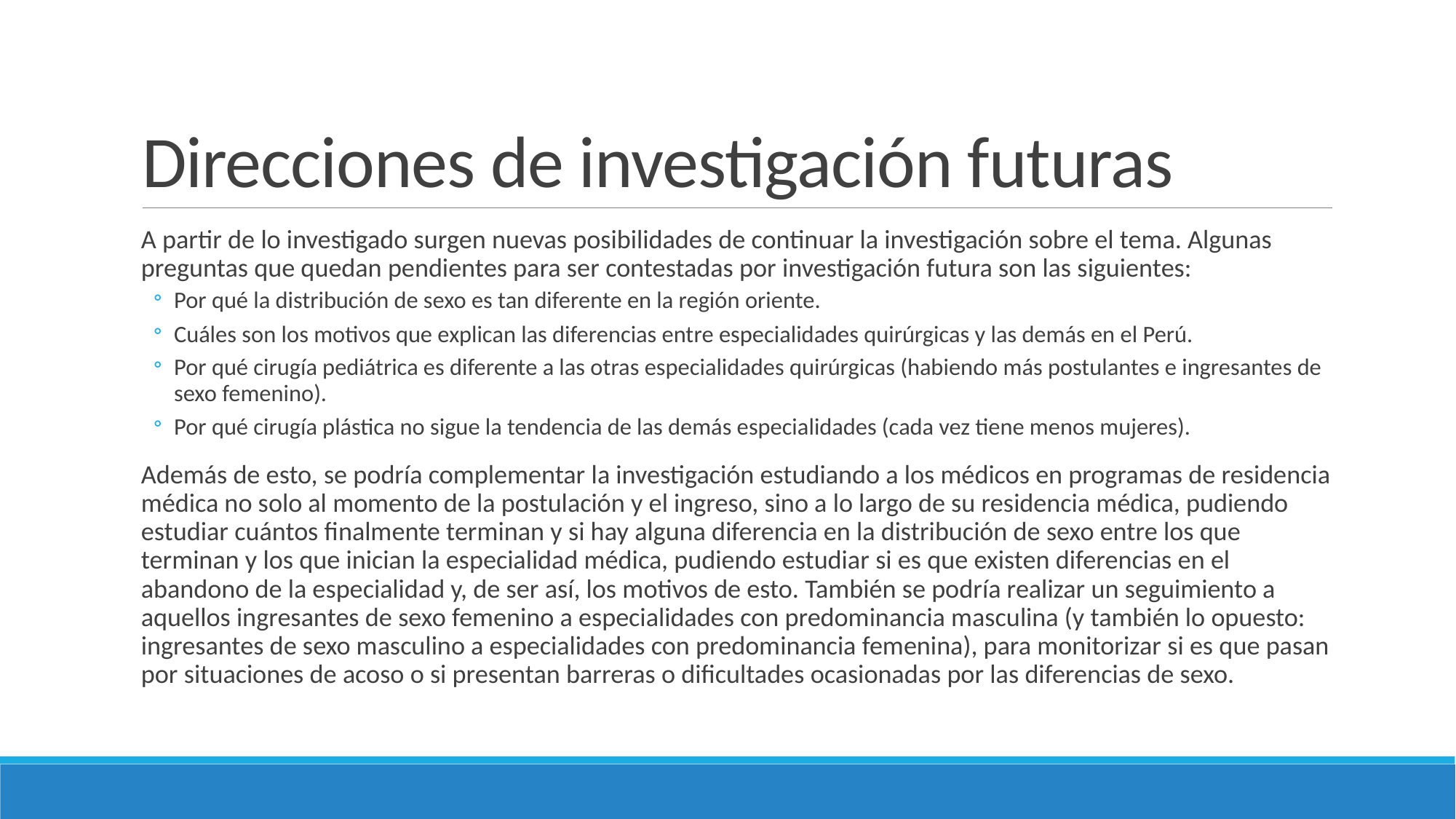

# Direcciones de investigación futuras
A partir de lo investigado surgen nuevas posibilidades de continuar la investigación sobre el tema. Algunas preguntas que quedan pendientes para ser contestadas por investigación futura son las siguientes:
Por qué la distribución de sexo es tan diferente en la región oriente.
Cuáles son los motivos que explican las diferencias entre especialidades quirúrgicas y las demás en el Perú.
Por qué cirugía pediátrica es diferente a las otras especialidades quirúrgicas (habiendo más postulantes e ingresantes de sexo femenino).
Por qué cirugía plástica no sigue la tendencia de las demás especialidades (cada vez tiene menos mujeres).
Además de esto, se podría complementar la investigación estudiando a los médicos en programas de residencia médica no solo al momento de la postulación y el ingreso, sino a lo largo de su residencia médica, pudiendo estudiar cuántos finalmente terminan y si hay alguna diferencia en la distribución de sexo entre los que terminan y los que inician la especialidad médica, pudiendo estudiar si es que existen diferencias en el abandono de la especialidad y, de ser así, los motivos de esto. También se podría realizar un seguimiento a aquellos ingresantes de sexo femenino a especialidades con predominancia masculina (y también lo opuesto: ingresantes de sexo masculino a especialidades con predominancia femenina), para monitorizar si es que pasan por situaciones de acoso o si presentan barreras o dificultades ocasionadas por las diferencias de sexo.